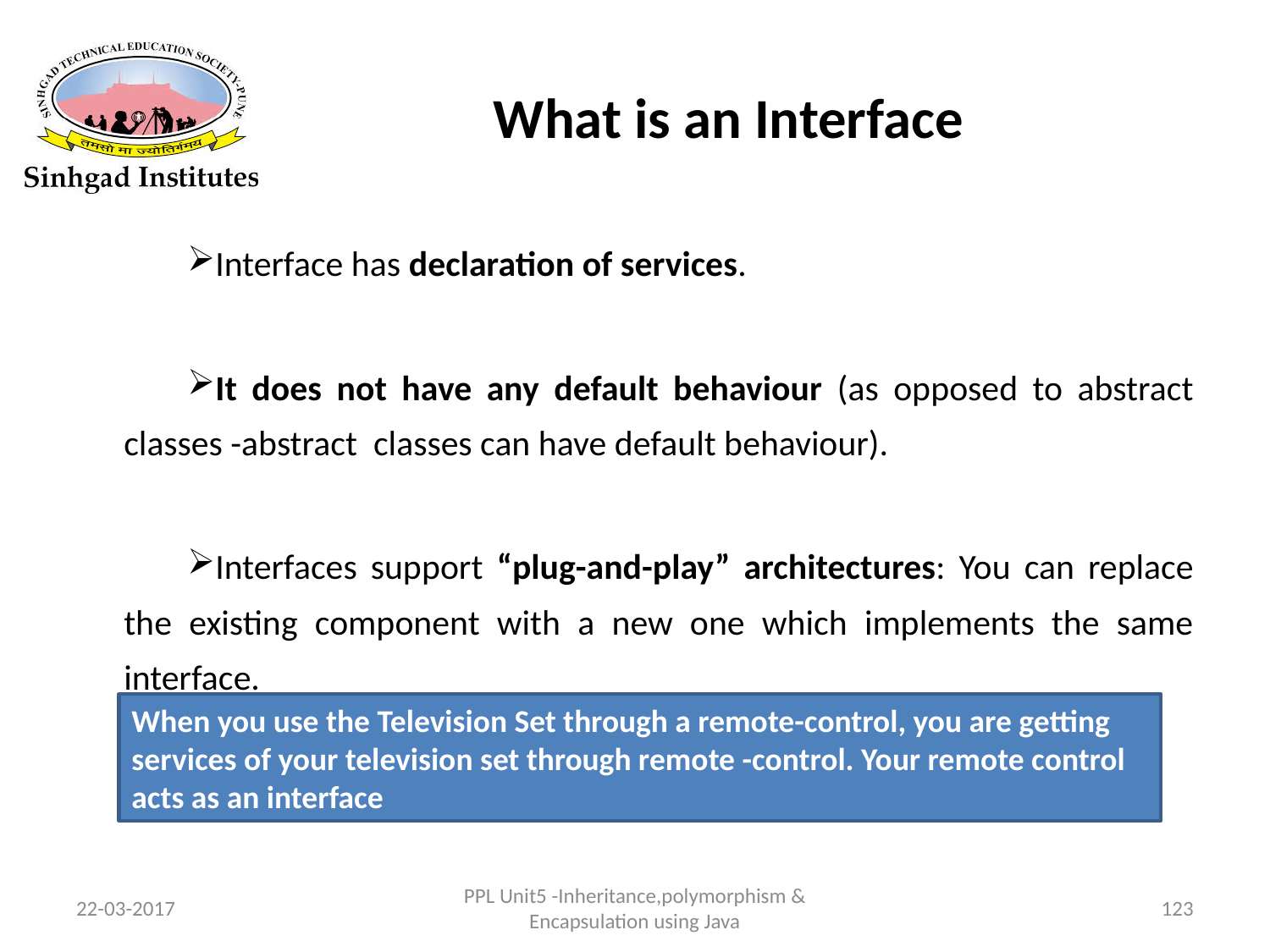

# What is an Interface
Interface has declaration of services.

It does not have any default behaviour (as opposed to abstract classes -abstract  classes can have default behaviour).

Interfaces support “plug-and-play” architectures: You can replace the existing component with a new one which implements the same interface.
When you use the Television Set through a remote-control, you are getting services of your television set through remote -control. Your remote control acts as an interface
22-03-2017
PPL Unit5 -Inheritance,polymorphism & Encapsulation using Java
123